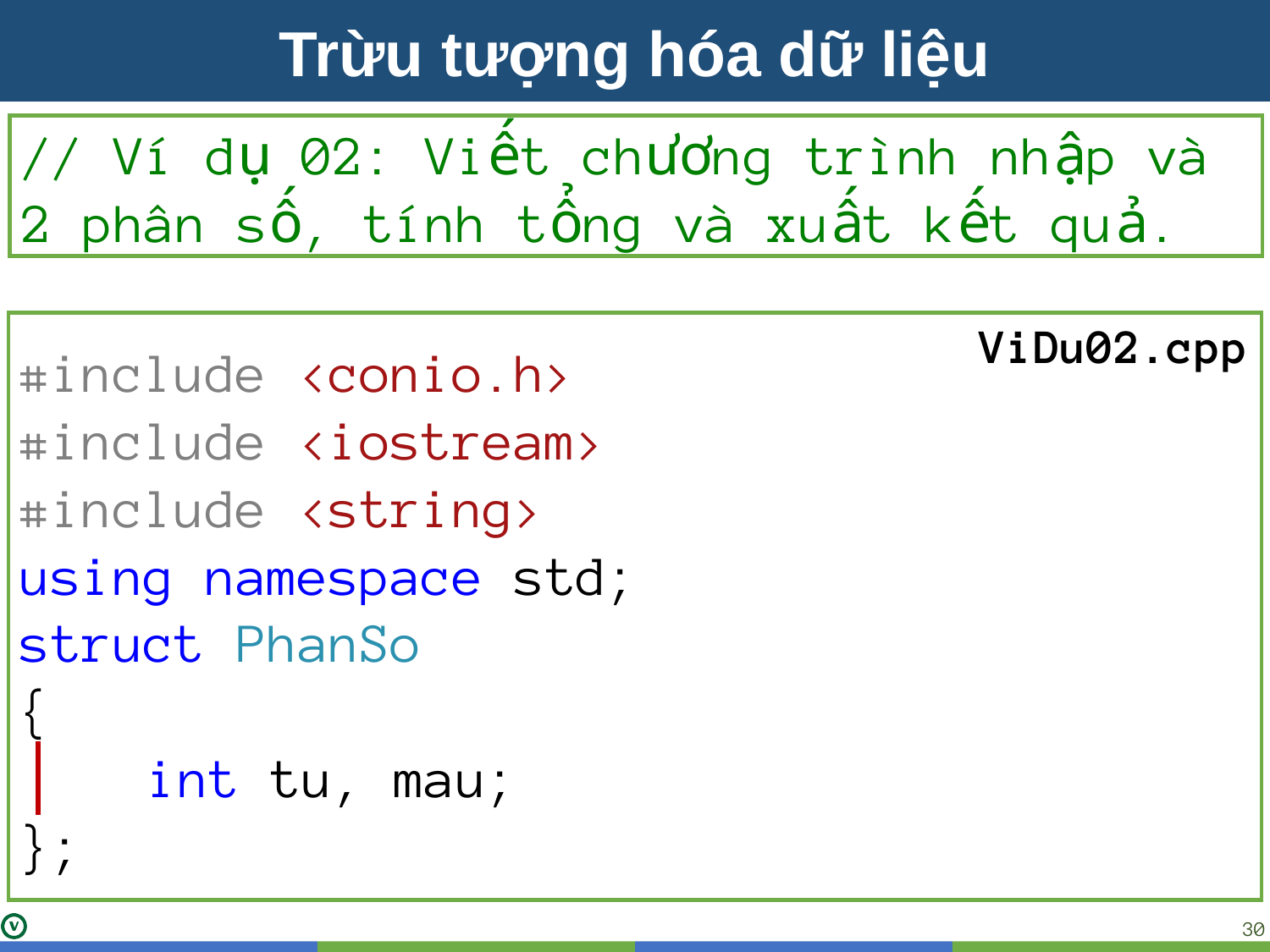

Trừu tượng hóa dữ liệu
// Ví dụ 02: Viết chương trình nhập và 2 phân số, tính tổng và xuất kết quả.
#include <conio.h>
#include <iostream>
#include <string>
using namespace std;
struct PhanSo
{
	int tu, mau;
};
ViDu02.cpp